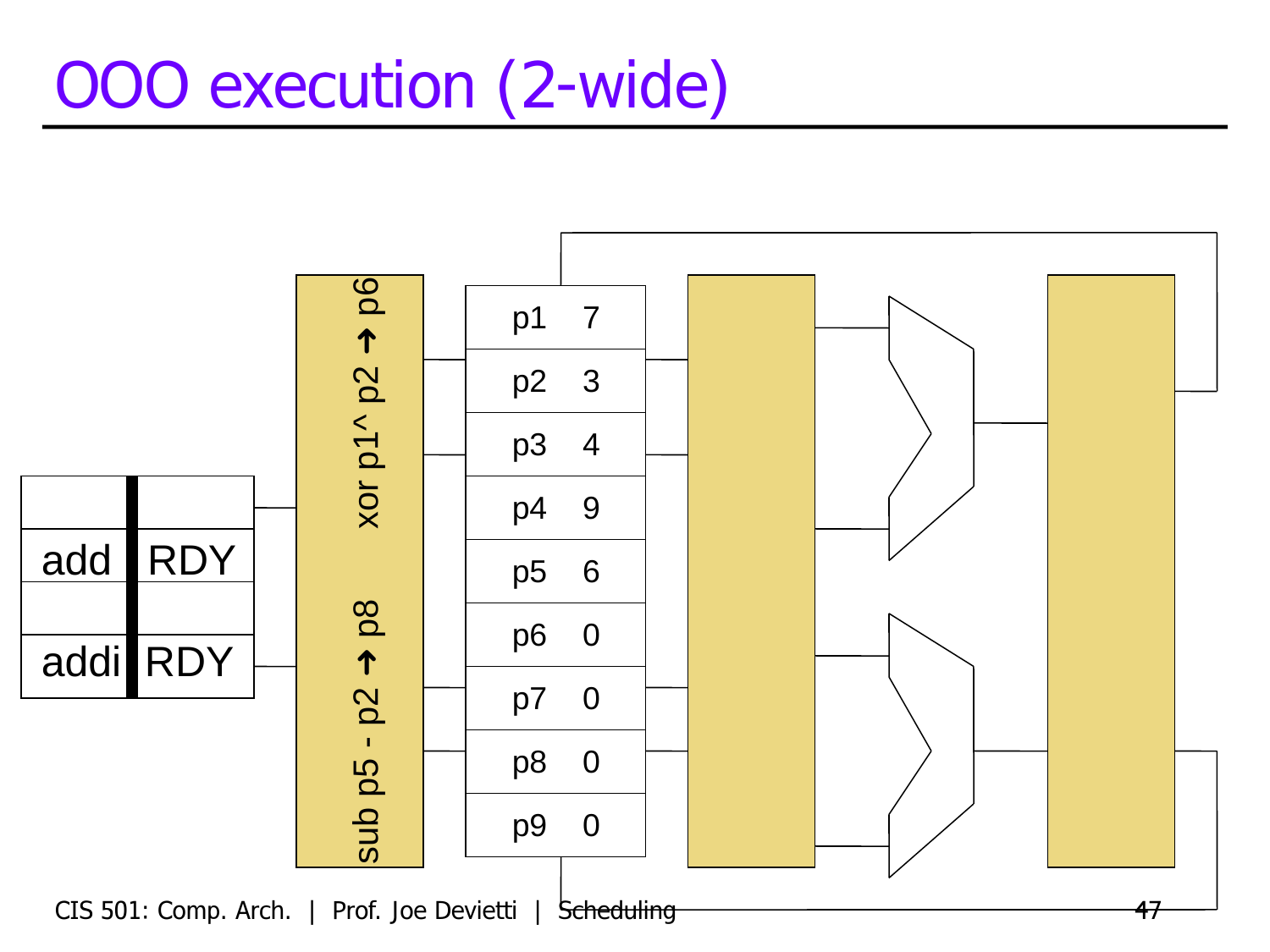

# OOO execution (2-wide)

p1    7

p2    3

xor p1^ p2 ➜ p6

p3    4

add   RDY

addi  RDY

p4    9

p5    6

p6    0

p7    0

sub p5 - p2 ➜ p8

p8    0

p9    0

CIS 501: Comp. Arch.  |  Prof. Joe Devietti  |  Scheduling
47